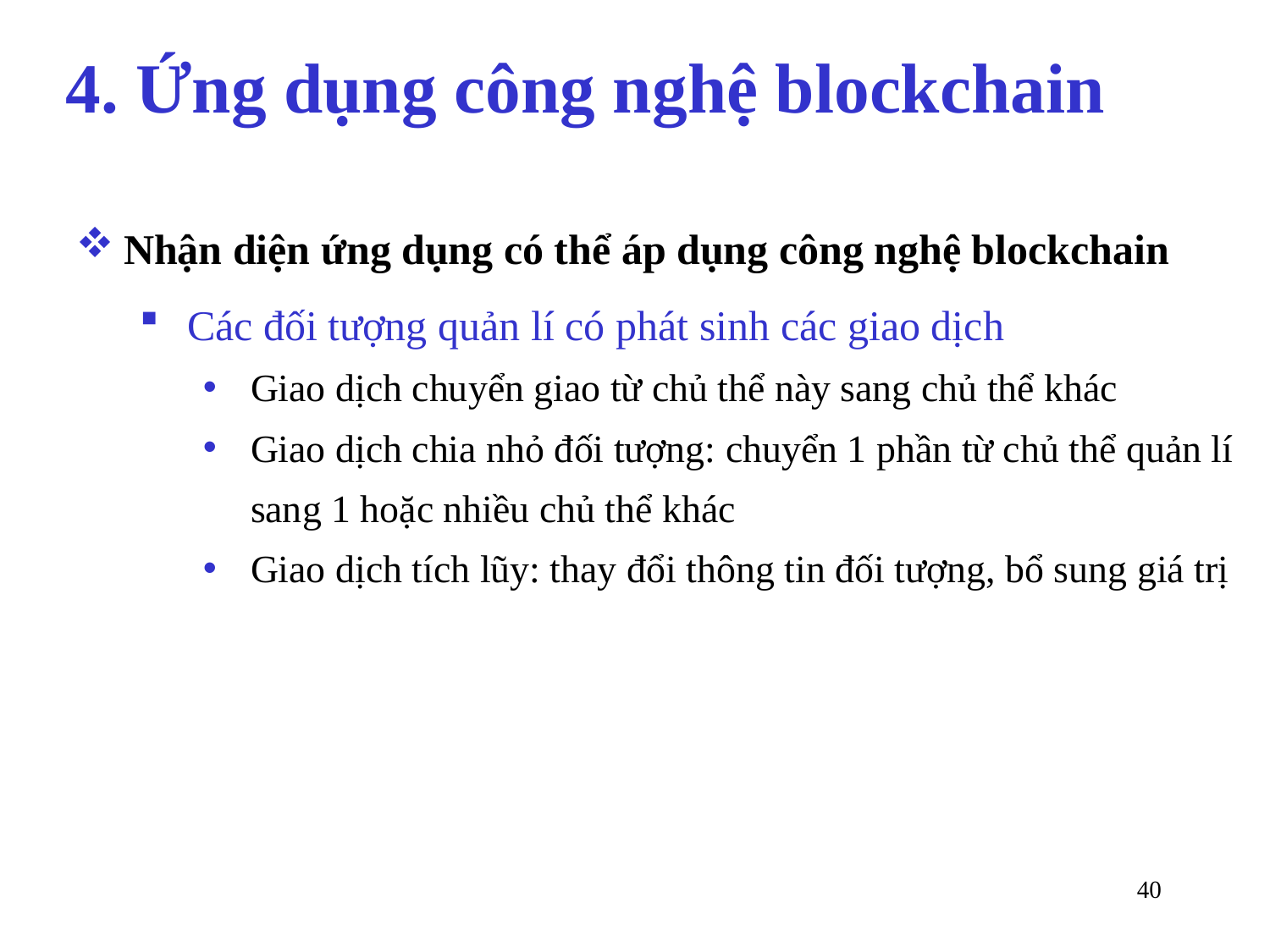

# 4. Ứng dụng công nghệ blockchain
Nhận diện ứng dụng có thể áp dụng công nghệ blockchain
Các đối tượng quản lí có phát sinh các giao dịch
Giao dịch chuyển giao từ chủ thể này sang chủ thể khác
Giao dịch chia nhỏ đối tượng: chuyển 1 phần từ chủ thể quản lí sang 1 hoặc nhiều chủ thể khác
Giao dịch tích lũy: thay đổi thông tin đối tượng, bổ sung giá trị

40